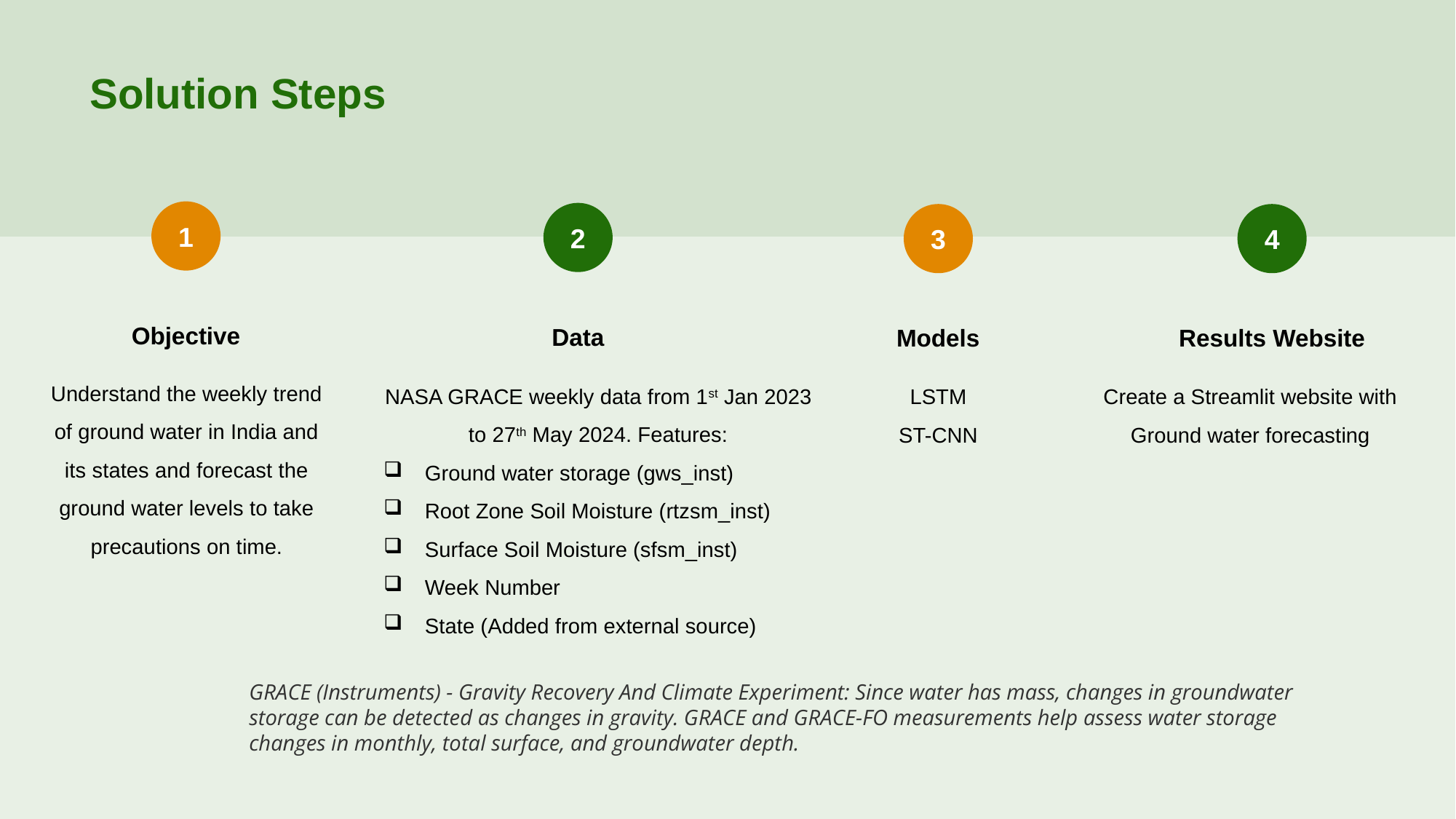

# Solution Steps

1
2
3
4
Objective
Data
Models
Results Website
Understand the weekly trend of ground water in India and its states and forecast the ground water levels to take precautions on time.
NASA GRACE weekly data from 1st Jan 2023 to 27th May 2024. Features:
Ground water storage (gws_inst)
Root Zone Soil Moisture (rtzsm_inst)
Surface Soil Moisture (sfsm_inst)
Week Number
State (Added from external source)
LSTM
ST-CNN

Create a Streamlit website with Ground water forecasting
GRACE (Instruments) - Gravity Recovery And Climate Experiment: Since water has mass, changes in groundwater storage can be detected as changes in gravity. GRACE and GRACE-FO measurements help assess water storage changes in monthly, total surface, and groundwater depth.